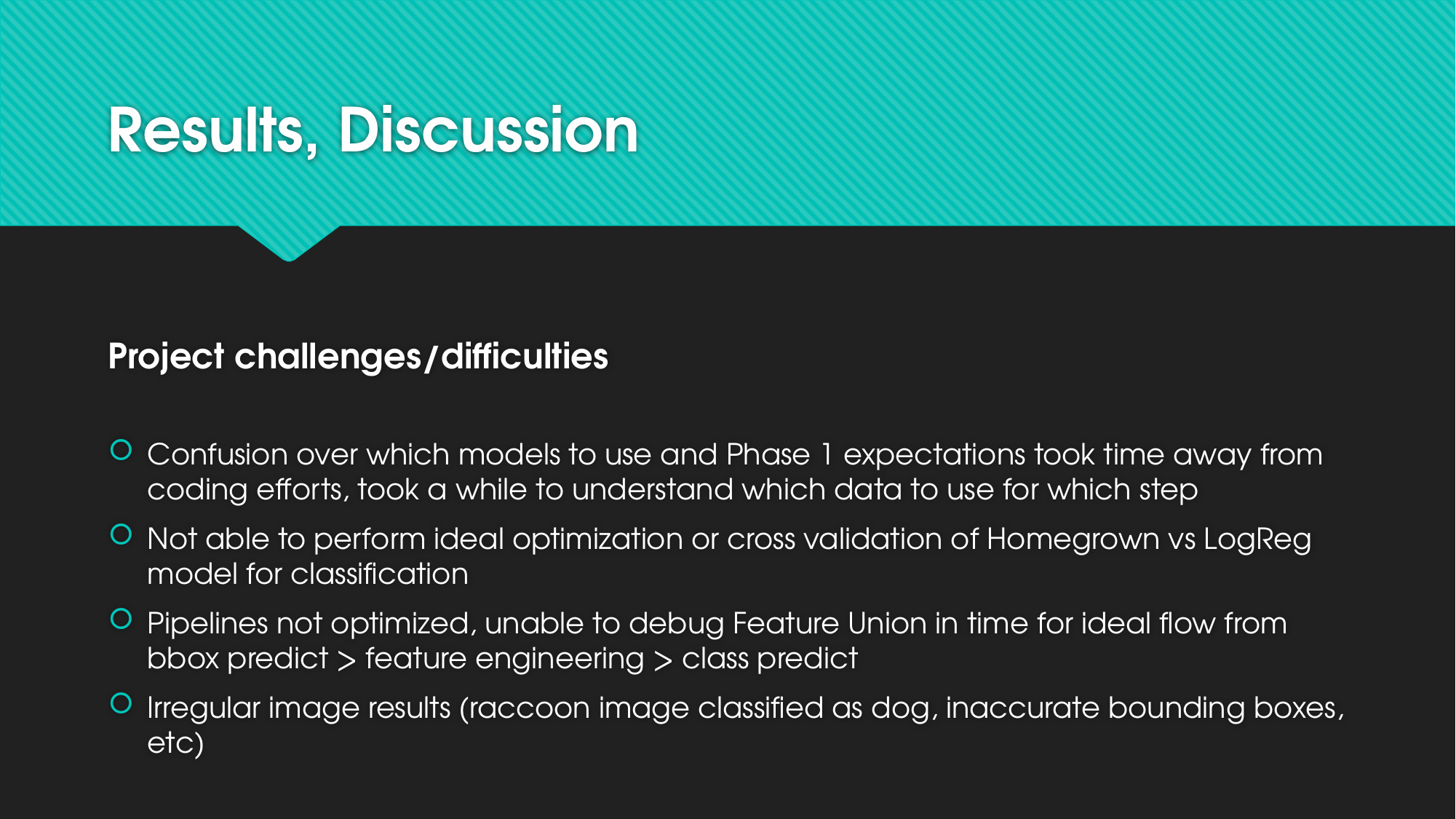

# Results, Discussion
Project challenges/difficulties

Confusion over which models to use and Phase 1 expectations took time away from coding efforts, took a while to understand which data to use for which step
Not able to perform ideal optimization or cross validation of Homegrown vs LogReg model for classification
Pipelines not optimized, unable to debug Feature Union in time for ideal flow from bbox predict > feature engineering > class predict
Irregular image results (raccoon image classified as dog, inaccurate bounding boxes, etc)